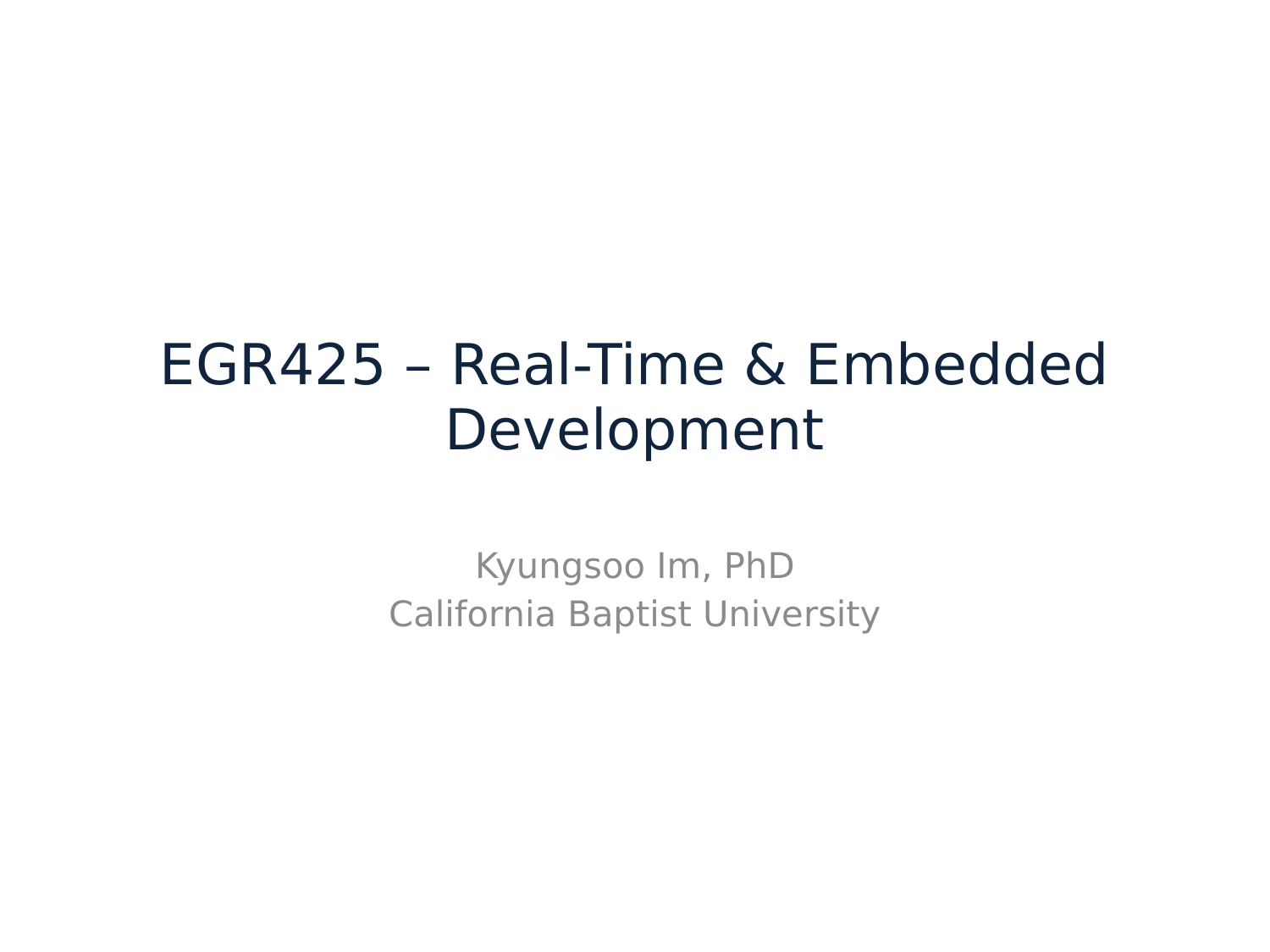

EGR425 – Real-Time & Embedded Development
Kyungsoo Im, PhD
California Baptist University